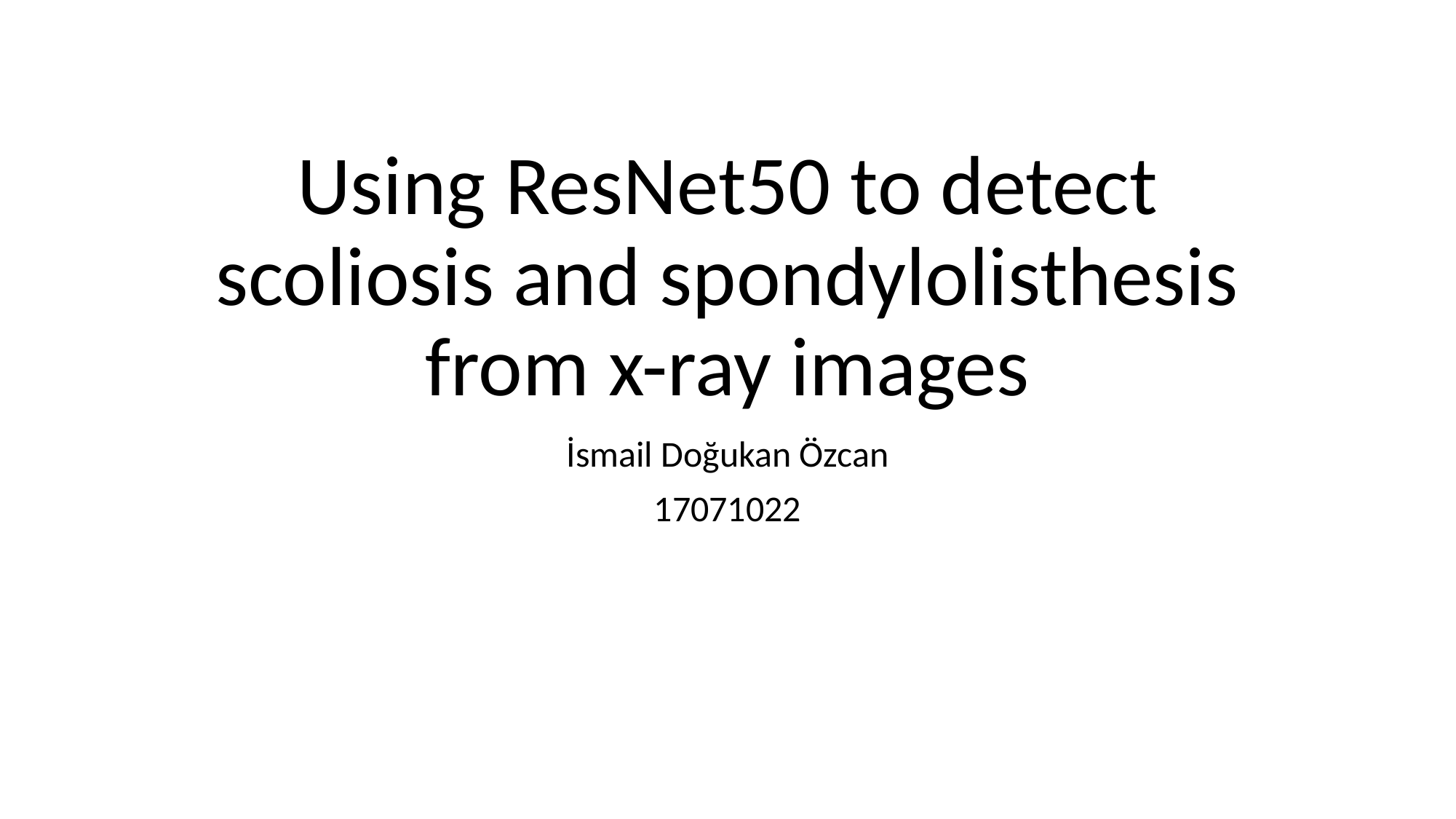

# Using ResNet50 to detect scoliosis and spondylolisthesis from x-ray images
İsmail Doğukan Özcan
17071022